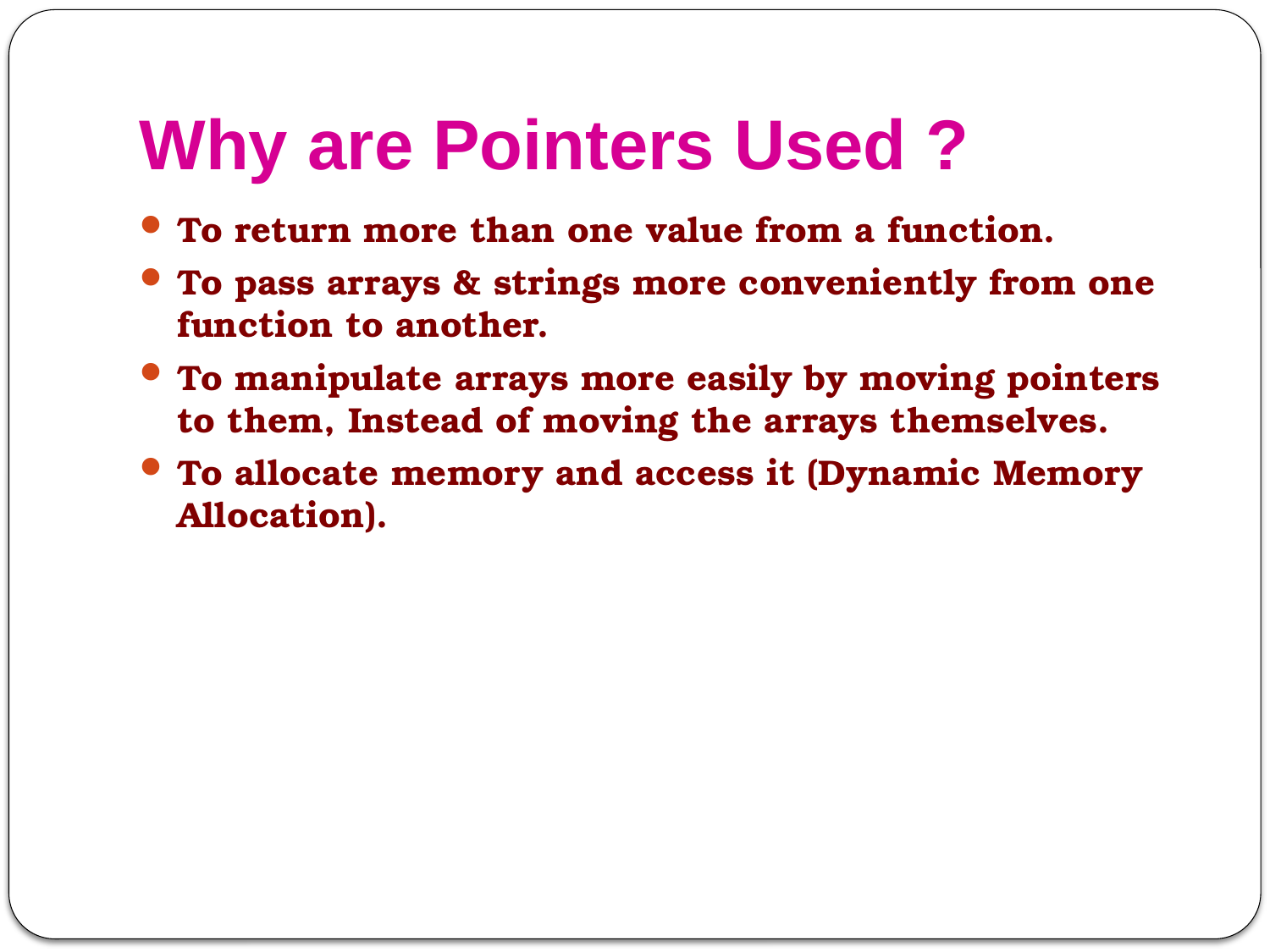

# Why are Pointers Used ?
To return more than one value from a function.
To pass arrays & strings more conveniently from one function to another.
To manipulate arrays more easily by moving pointers to them, Instead of moving the arrays themselves.
To allocate memory and access it (Dynamic Memory Allocation).